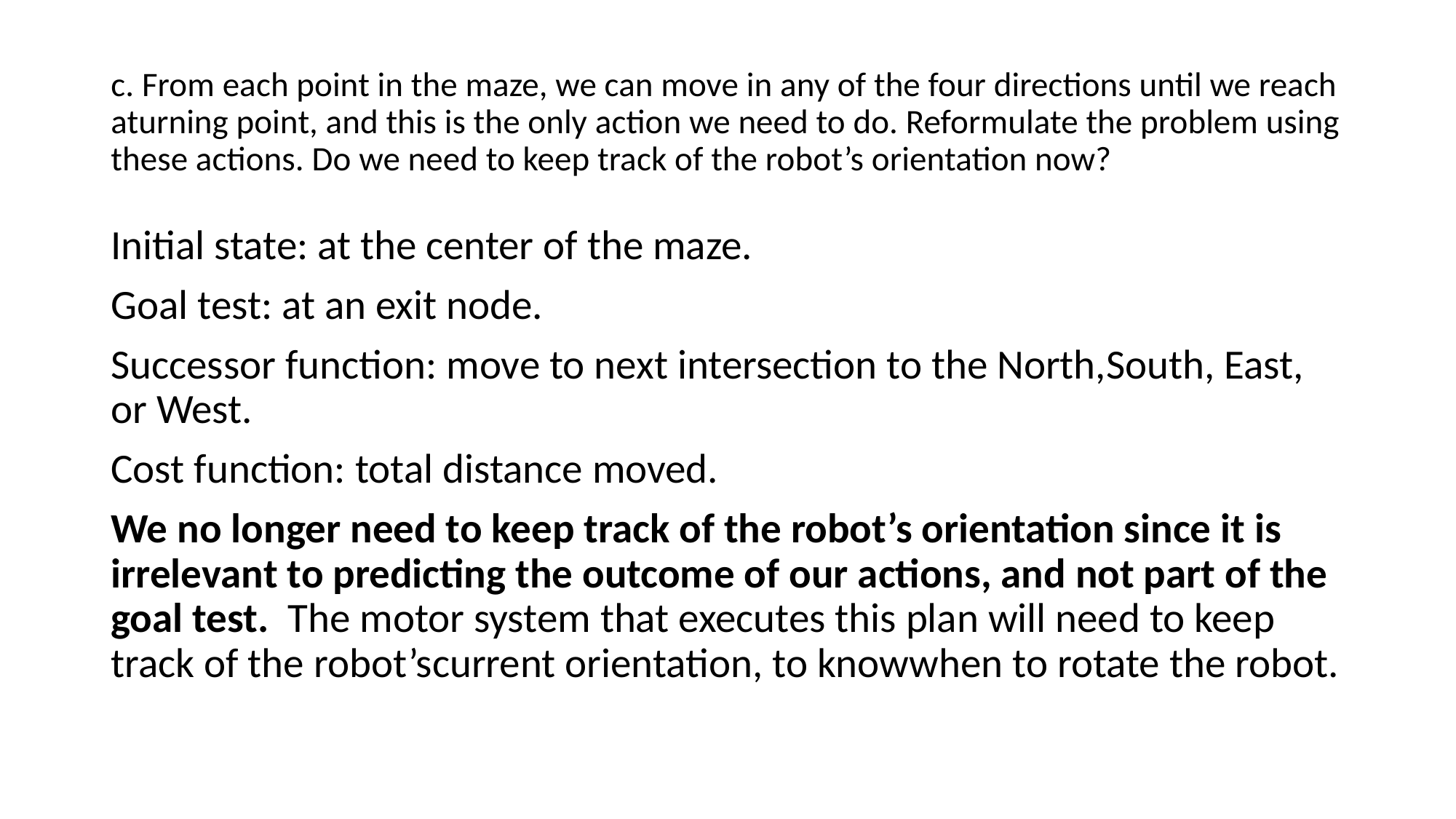

# c. From each point in the maze, we can move in any of the four directions until we reach aturning point, and this is the only action we need to do. Reformulate the problem using these actions. Do we need to keep track of the robot’s orientation now?
Initial state: at the center of the maze.
Goal test: at an exit node.
Successor function: move to next intersection to the North,South, East, or West.
Cost function: total distance moved.
We no longer need to keep track of the robot’s orientation since it is irrelevant to predicting the outcome of our actions, and not part of the goal test.  The motor system that executes this plan will need to keep track of the robot’scurrent orientation, to knowwhen to rotate the robot.